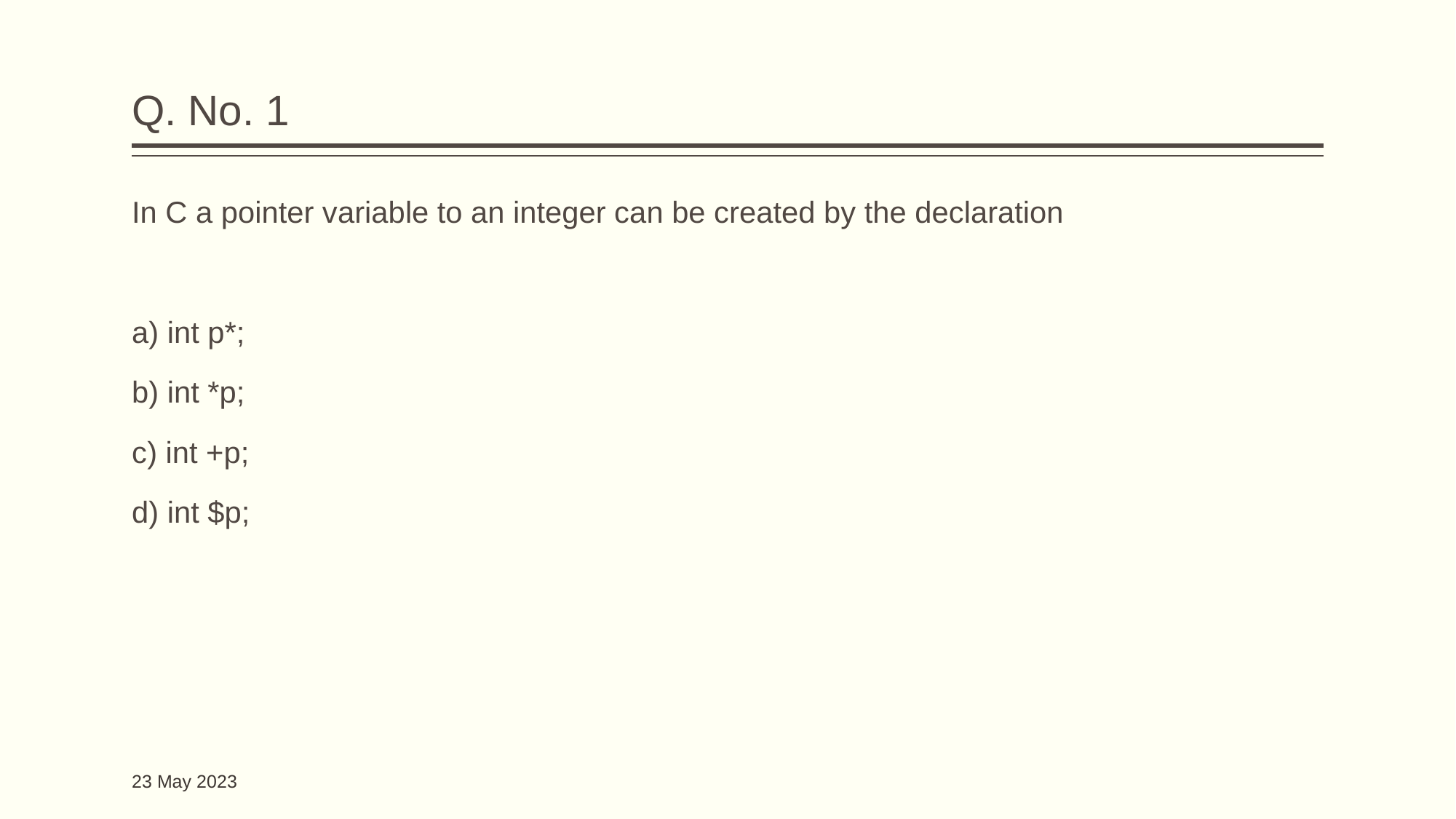

# Q. No. 1
In C a pointer variable to an integer can be created by the declaration

a) int p*;
b) int *p;
c) int +p;
d) int $p;
23 May 2023